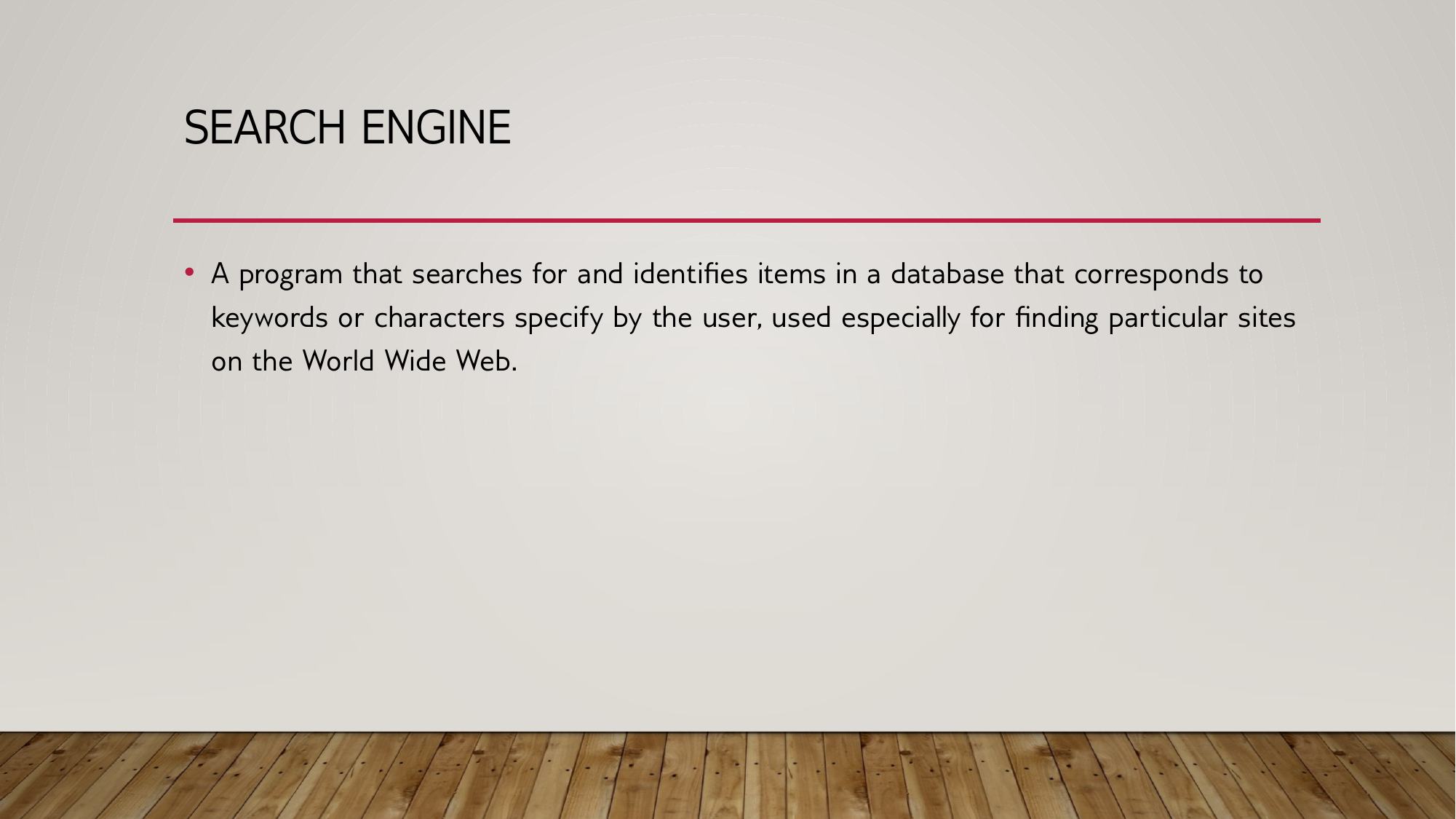

# Search engine
A program that searches for and identifies items in a database that corresponds to keywords or characters specify by the user, used especially for finding particular sites on the World Wide Web.